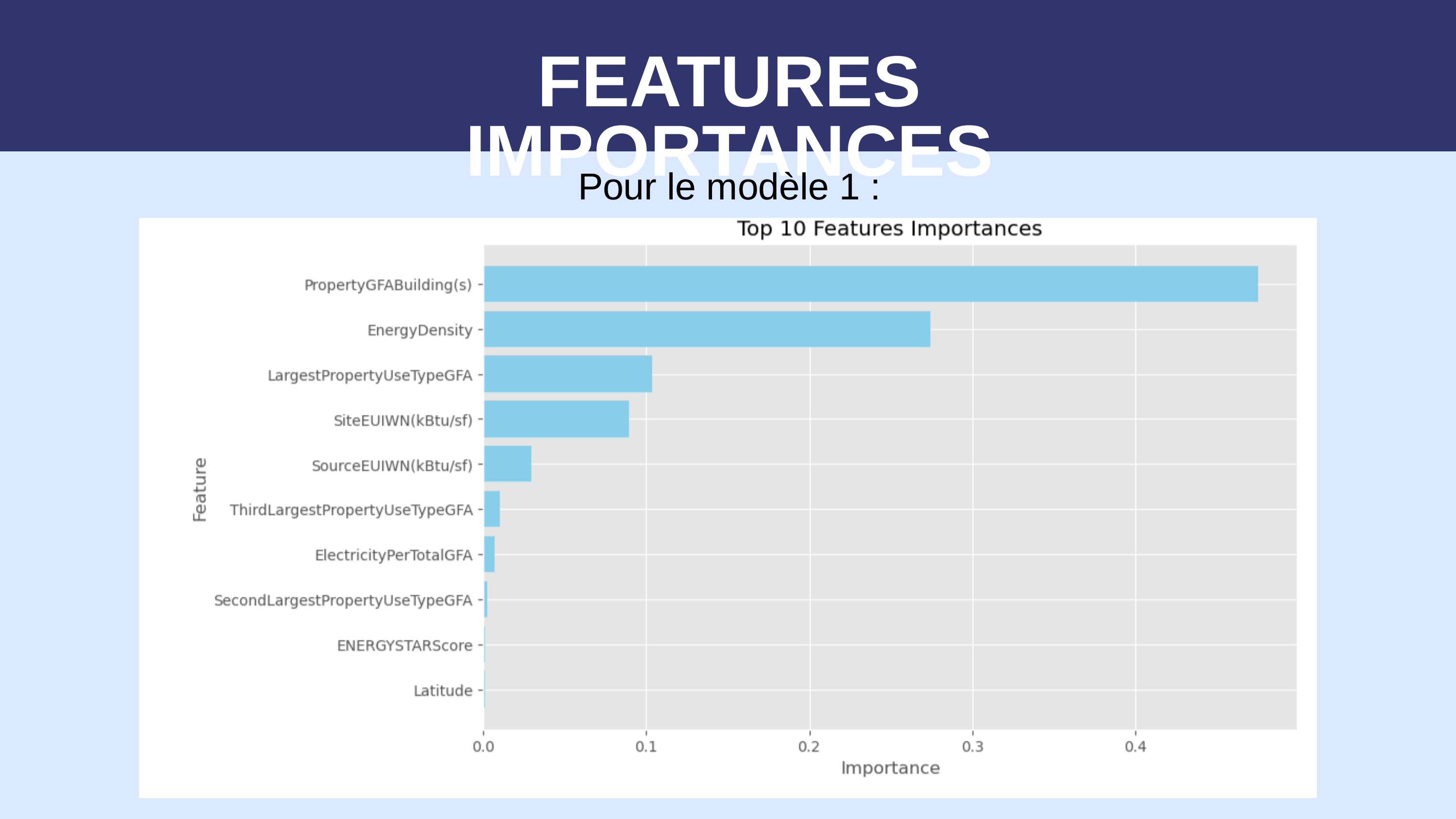

FEATURES IMPORTANCES
Pour le modèle 1 :